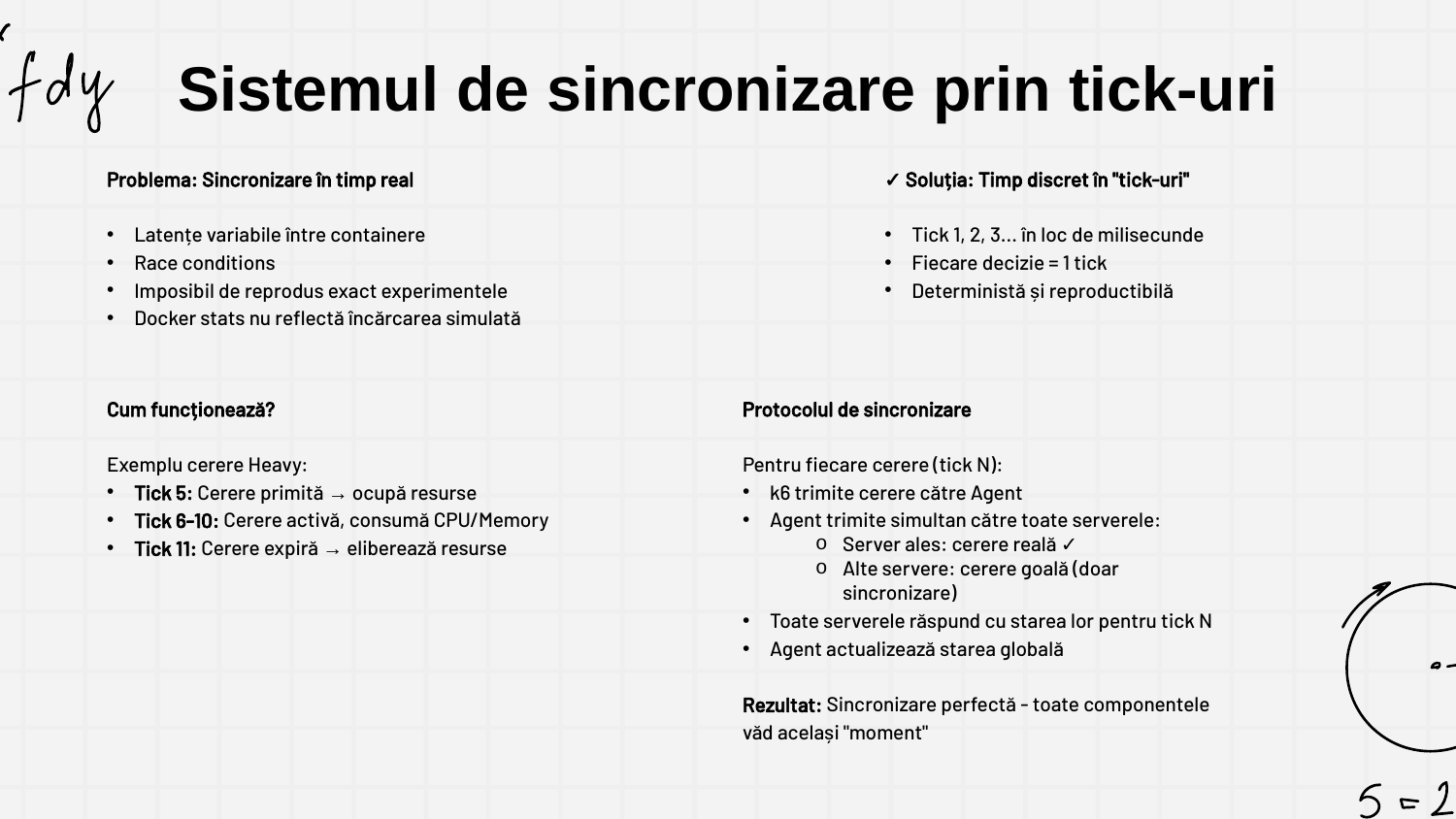

# Sistemul de sincronizare prin tick-uri
Problema: Sincronizare în timp real

Latențe variabile între containere
Race conditions
Imposibil de reprodus exact experimentele
Docker stats nu reflectă încărcarea simulată
✓ Soluția: Timp discret în "tick-uri"

Tick 1, 2, 3... în loc de milisecunde
Fiecare decizie = 1 tick
Deterministă și reproductibilă
Cum funcționează?

Exemplu cerere Heavy:
Tick 5: Cerere primită → ocupă resurse
Tick 6-10: Cerere activă, consumă CPU/Memory
Tick 11: Cerere expiră → eliberează resurse

Protocolul de sincronizare

Pentru fiecare cerere (tick N):
k6 trimite cerere către Agent
Agent trimite simultan către toate serverele:
Server ales: cerere reală ✓
Alte servere: cerere goală (doar sincronizare)
Toate serverele răspund cu starea lor pentru tick N
Agent actualizează starea globală

Rezultat: Sincronizare perfectă - toate componentele văd același "moment"